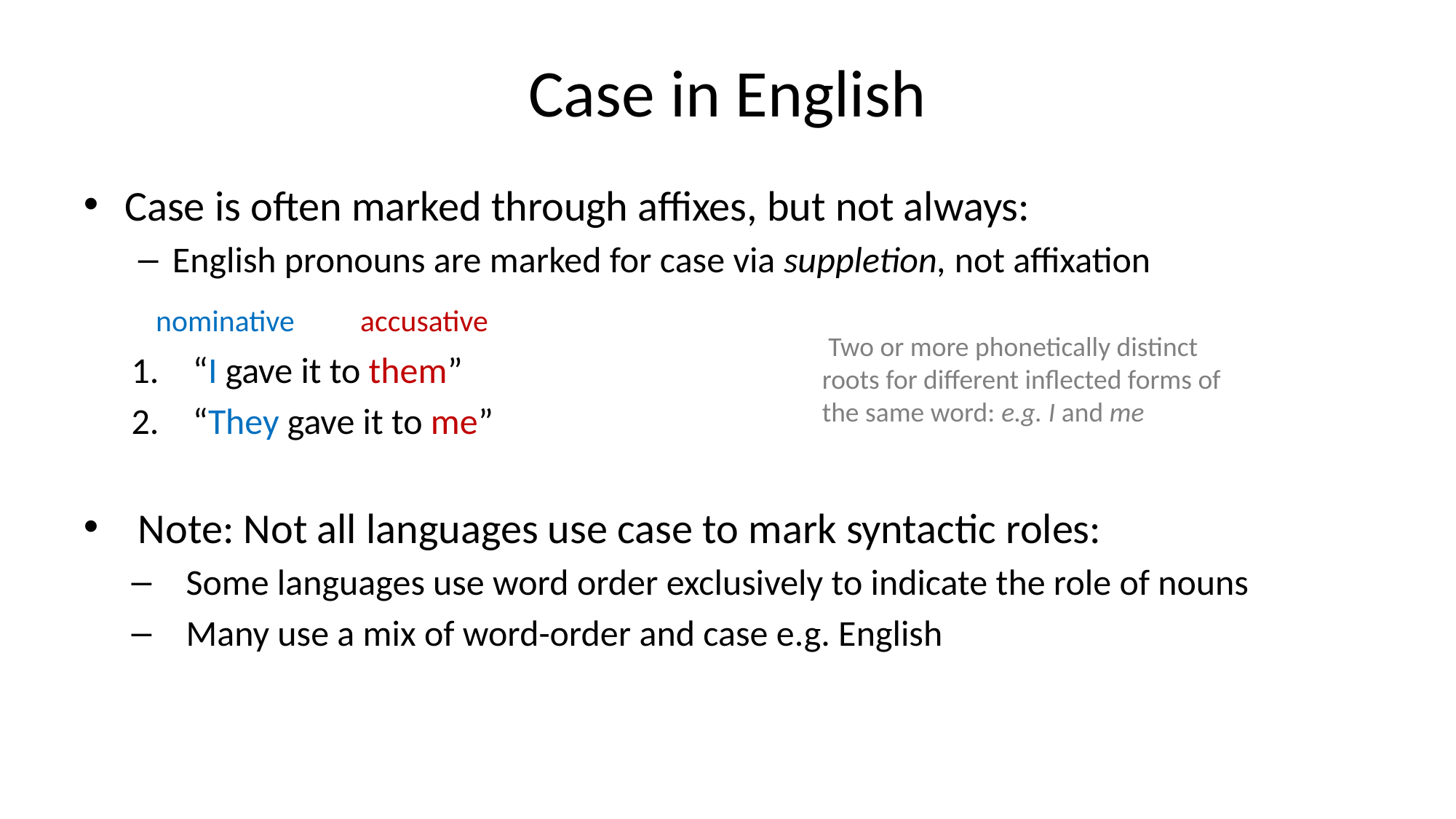

# Case in English
Case is often marked through affixes, but not always:
English pronouns are marked for case via suppletion, not affixation

“I gave it to them”
“They gave it to me”

Note: Not all languages use case to mark syntactic roles:
Some languages use word order exclusively to indicate the role of nouns
Many use a mix of word-order and case e.g. English
nominative
accusative
 Two or more phonetically distinct roots for different inflected forms of the same word: e.g. I and me